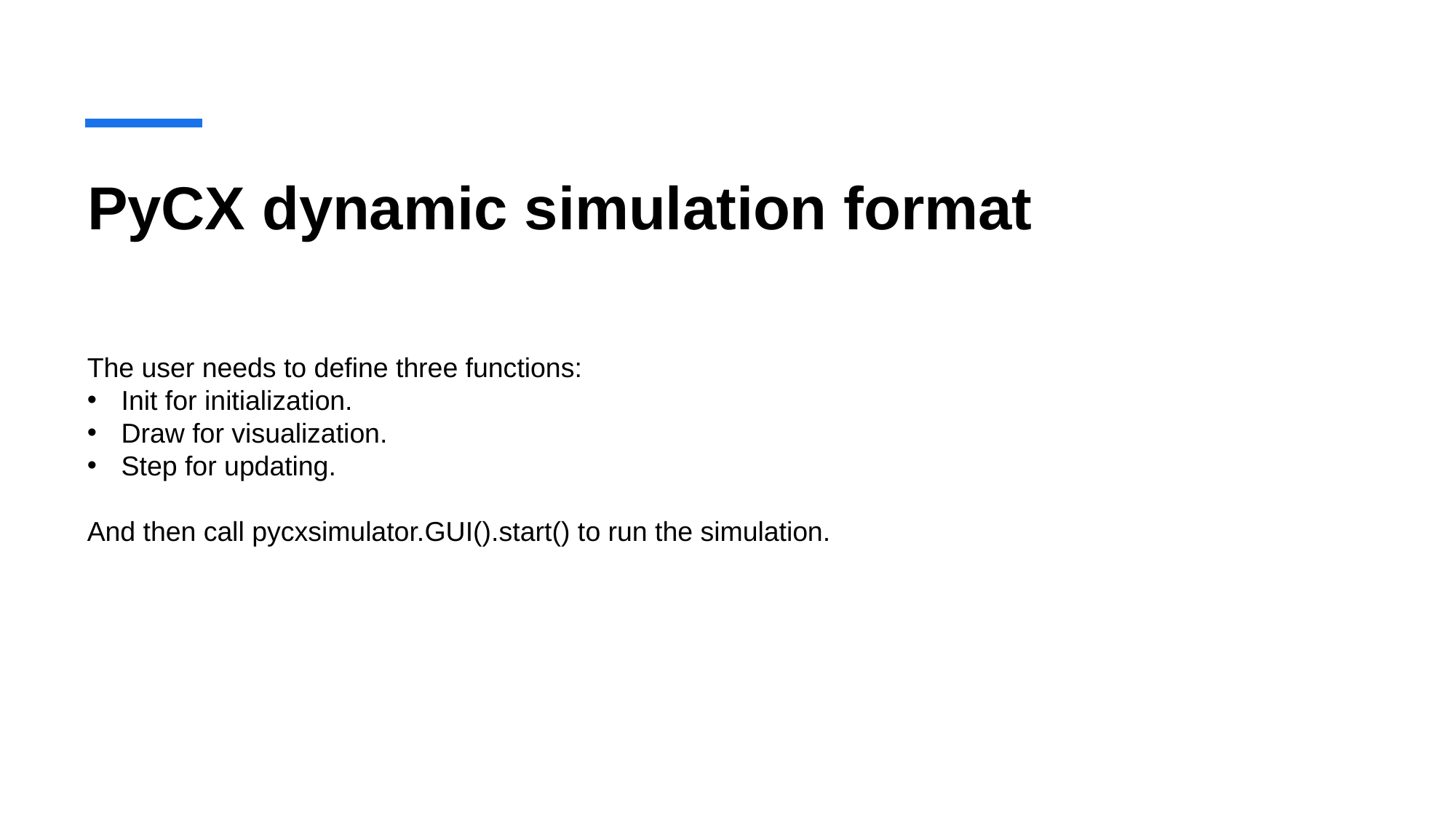

# PyCX dynamic simulation format
The user needs to define three functions:
Init for initialization.
Draw for visualization.
Step for updating.

And then call pycxsimulator.GUI().start() to run the simulation.